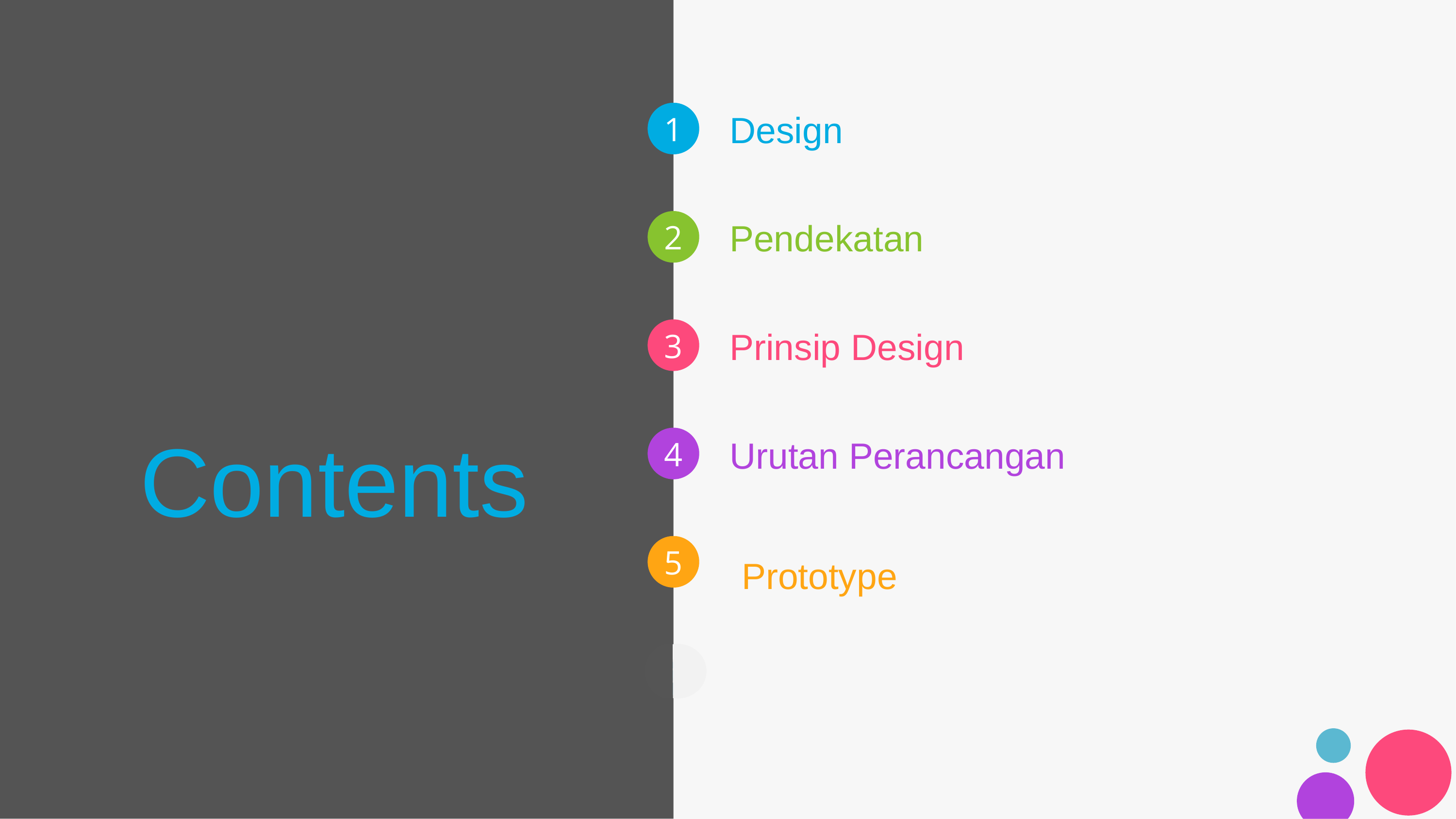

Design
# Contents
Pendekatan
Prinsip Design
Urutan Perancangan
Prototype